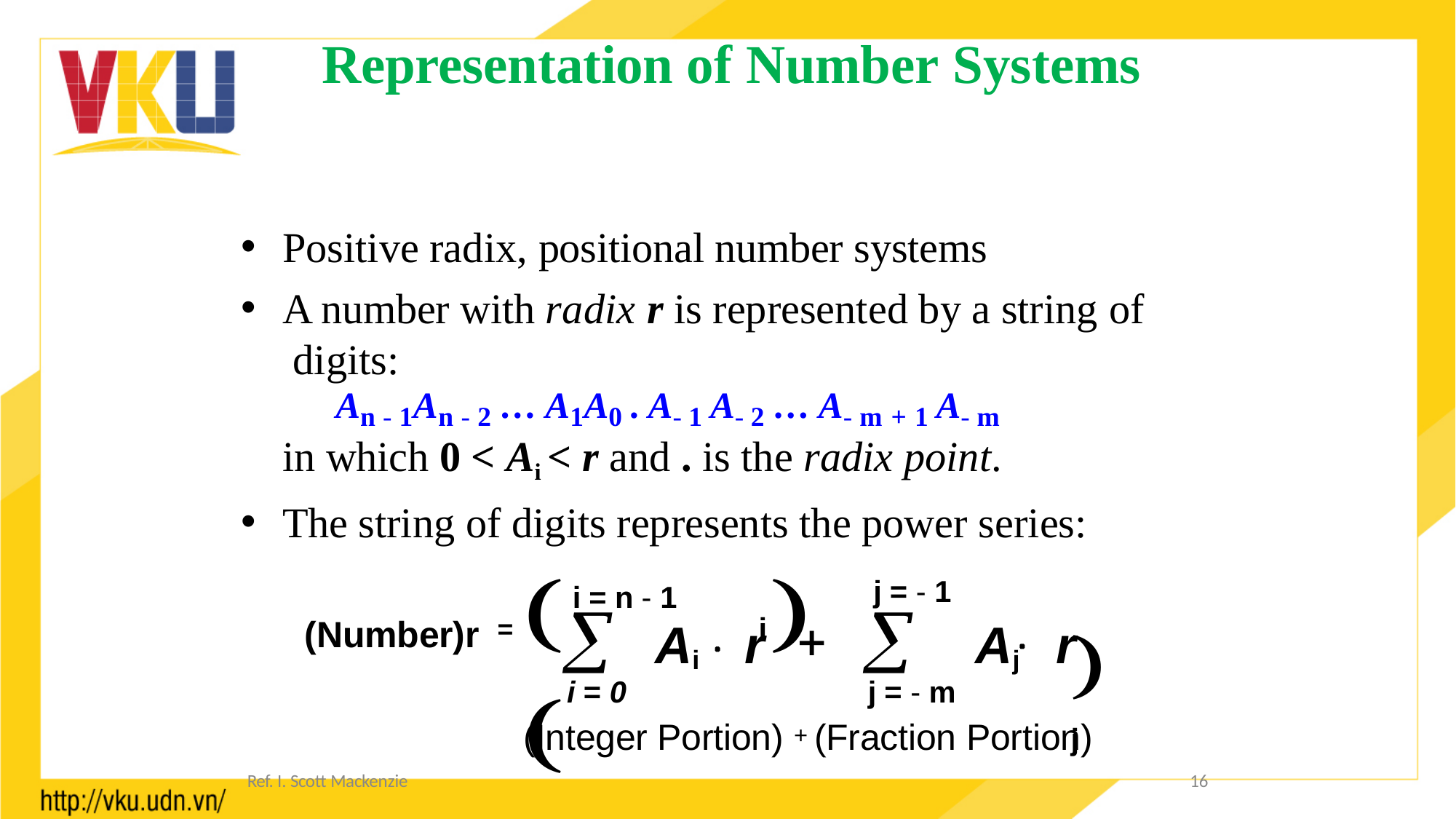

Representation of Number Systems

Positive radix, positional number systems
A number with radix r is represented by a string of  digits:
An - 1An - 2 … A1A0 . A- 1 A- 2 … A- m + 1 A- m
in which 0 < Ai < r and . is the radix point.
The string of digits represents the power series:
)j
(	) (
j = - 1
i = n - 1
∑	∑
+
i
(Number)r
=
Ai	r	Aj	r

i = 0	j = - m
(Integer Portion) + (Fraction Portion)

Ref. I. Scott Mackenzie
16